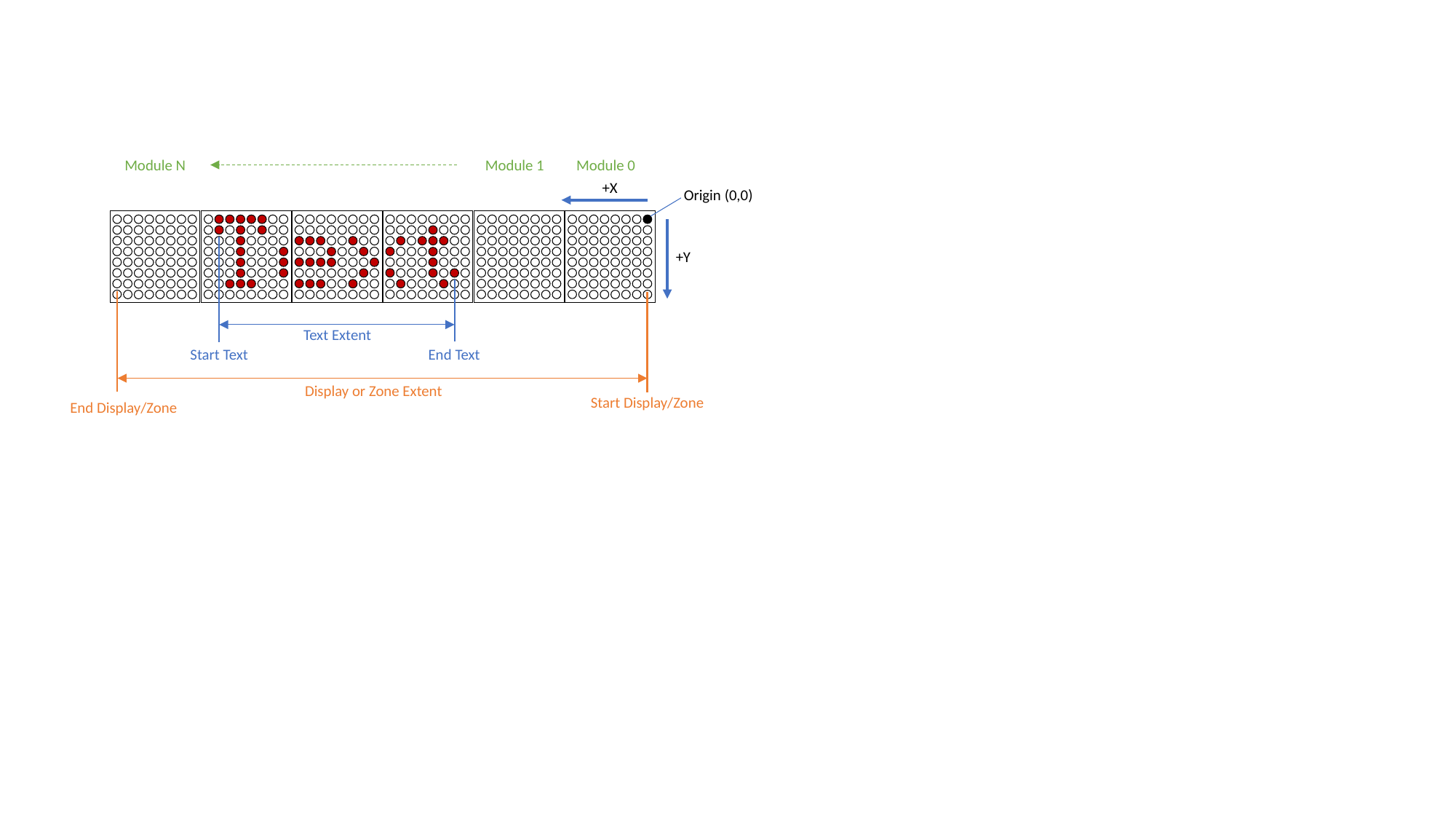

Module N
Module 1
Module 0
+X
Origin (0,0)

+Y
Text Extent
Start Text
End Text
Display or Zone Extent
Start Display/Zone
End Display/Zone